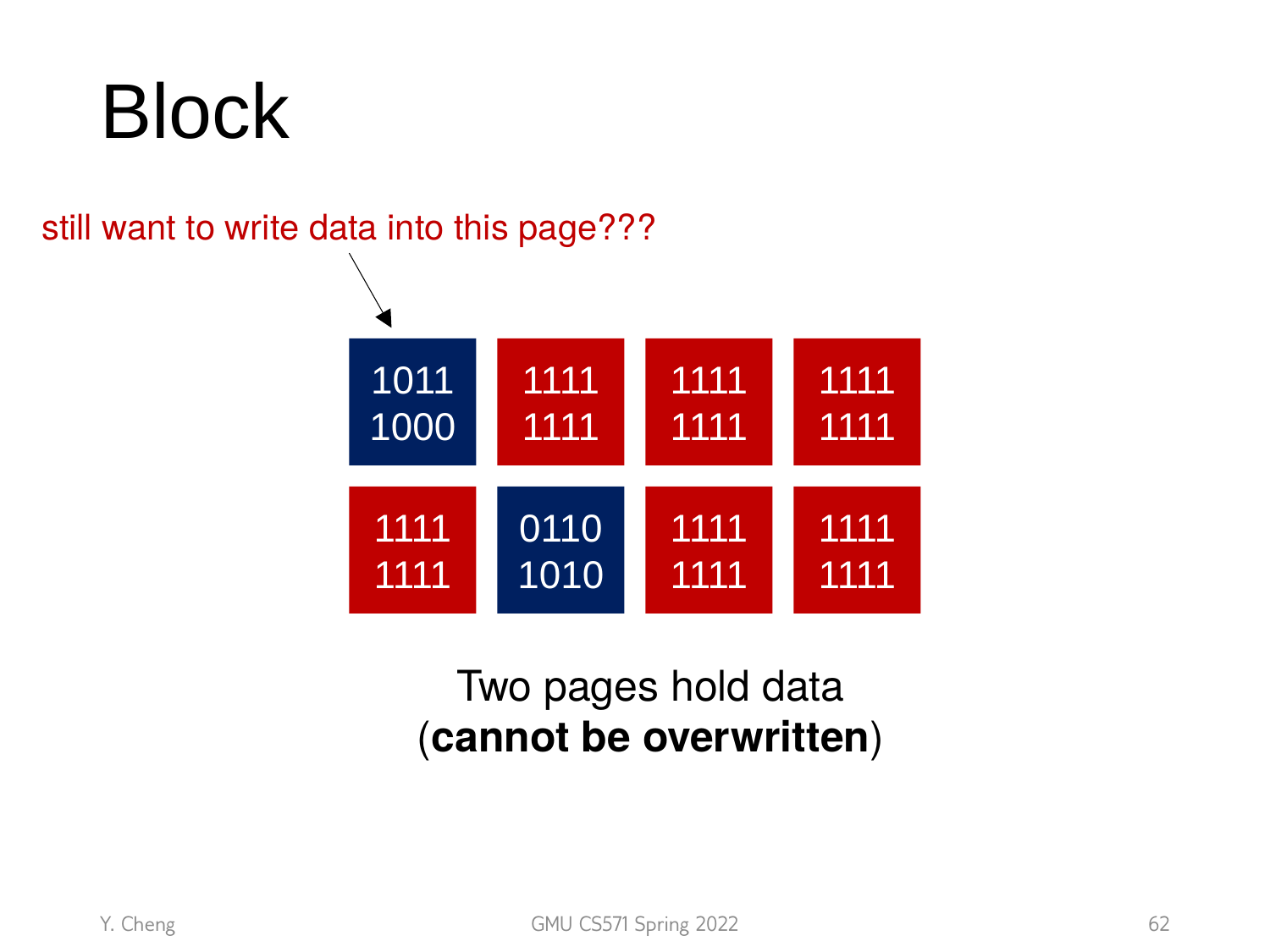

# Block
still want to write data into this page???
1011
1000
1111
1111
1111
1111
1111
1111
1111
1111
0110
1010
1111
1111
1111
1111
Two pages hold data (cannot be overwritten)
Y. Cheng
GMU CS571 Spring 2022
62